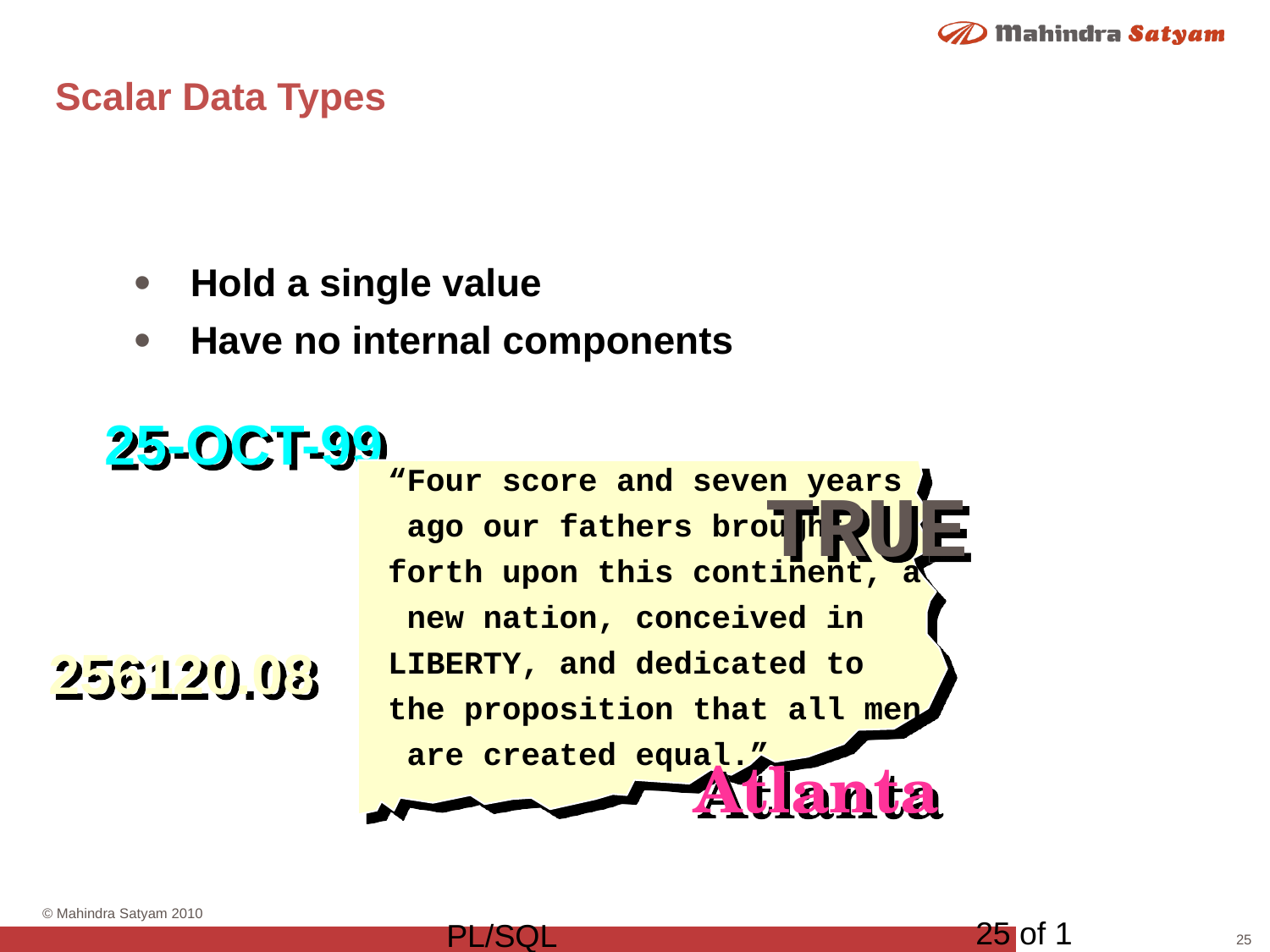

# Scalar Data Types
Hold a single value
Have no internal components
25-OCT-99
TRUE

“Four score and seven years
 ago our fathers brought
forth upon this continent, a
 new nation, conceived in
LIBERTY, and dedicated to
the proposition that all men
 are created equal.”
256120.08
Atlanta

25 of 1
PL/SQL